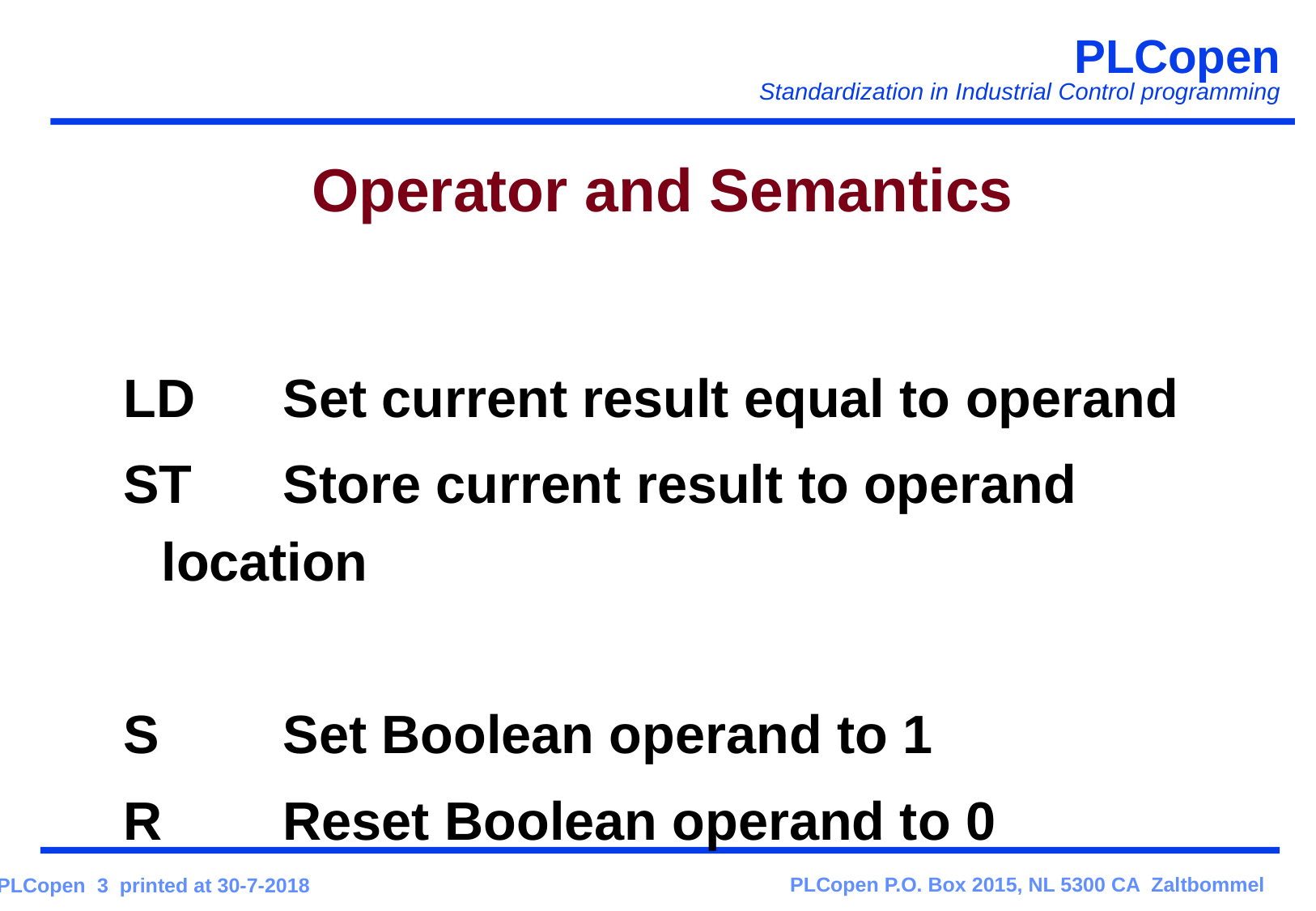

# Operator and Semantics
LD	Set current result equal to operand
ST	Store current result to operand location

S		Set Boolean operand to 1
R	Reset Boolean operand to 0